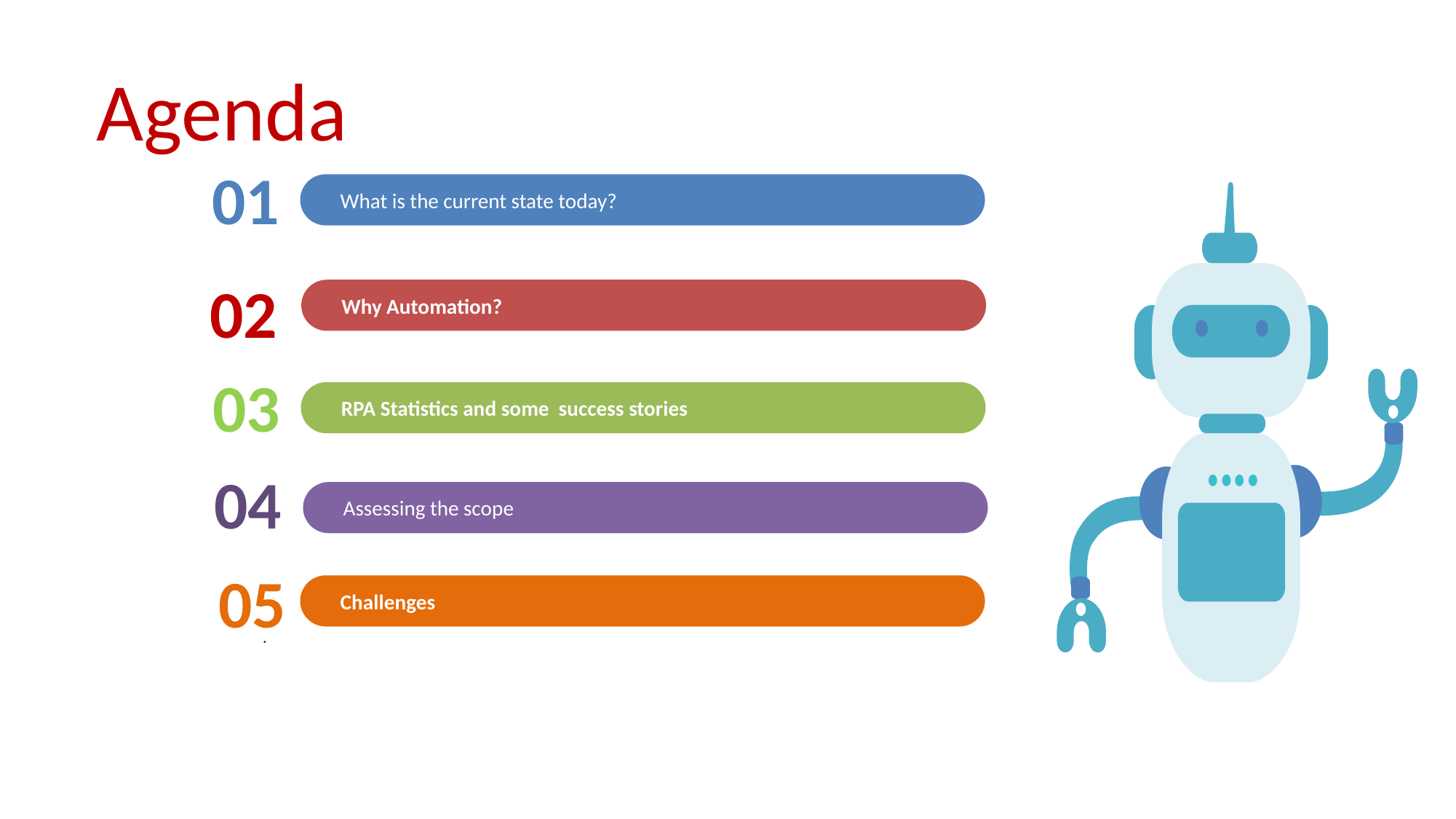

Agenda
01

What is the current state today?

02
Why Automation?
03
RPA Statistics and some  success stories
.
04
Assessing the scope
05
Challenges